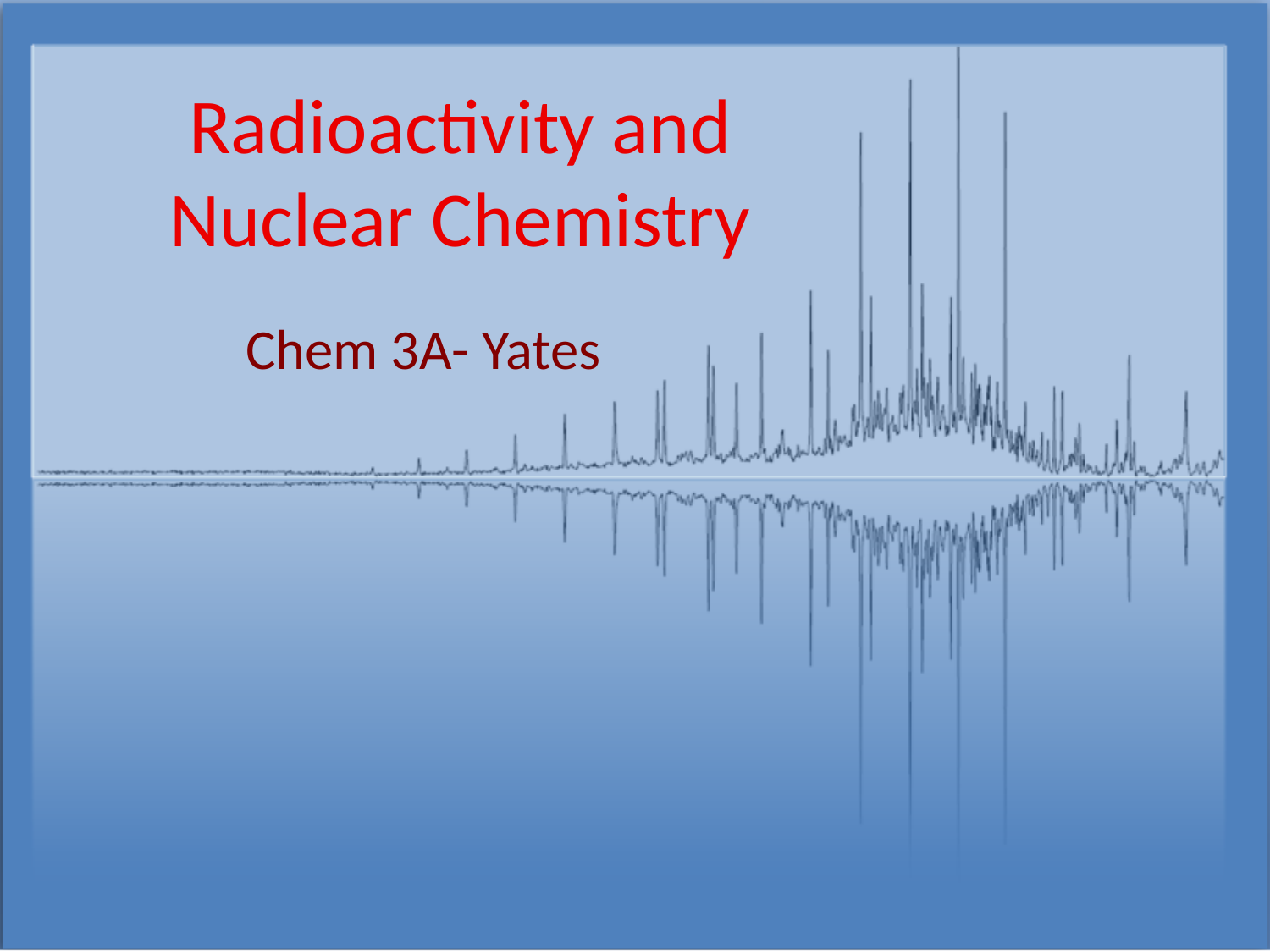

# Radioactivity and Nuclear Chemistry
Chem 3A- Yates